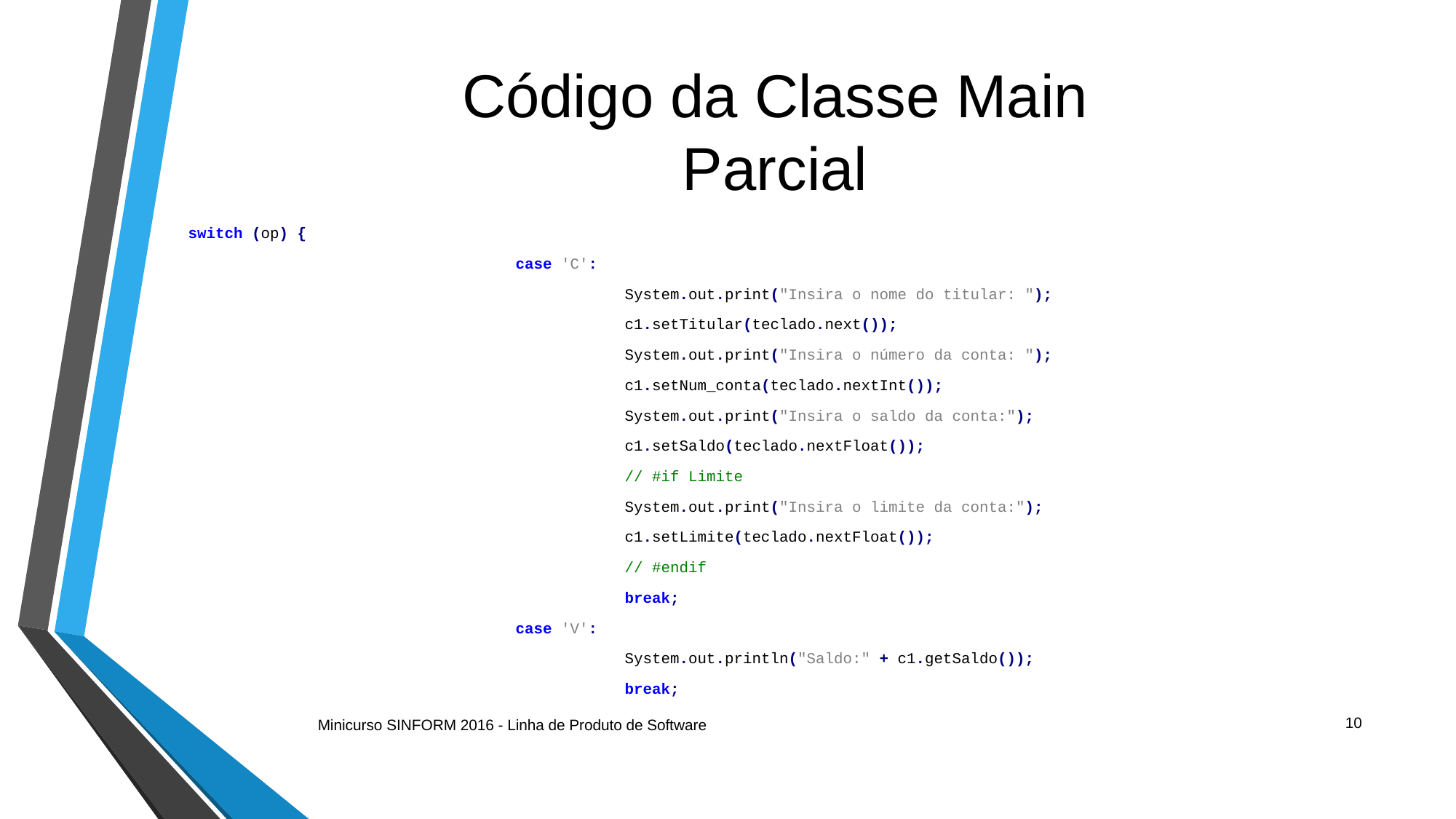

# Código da Classe Main Parcial
switch (op) {
			case 'C':
				System.out.print("Insira o nome do titular: ");
				c1.setTitular(teclado.next());
				System.out.print("Insira o número da conta: ");
				c1.setNum_conta(teclado.nextInt());
				System.out.print("Insira o saldo da conta:");
				c1.setSaldo(teclado.nextFloat());
				// #if Limite
				System.out.print("Insira o limite da conta:");
				c1.setLimite(teclado.nextFloat());
				// #endif
				break;
			case 'V':
				System.out.println("Saldo:" + c1.getSaldo());
				break;
10
Minicurso SINFORM 2016 - Linha de Produto de Software